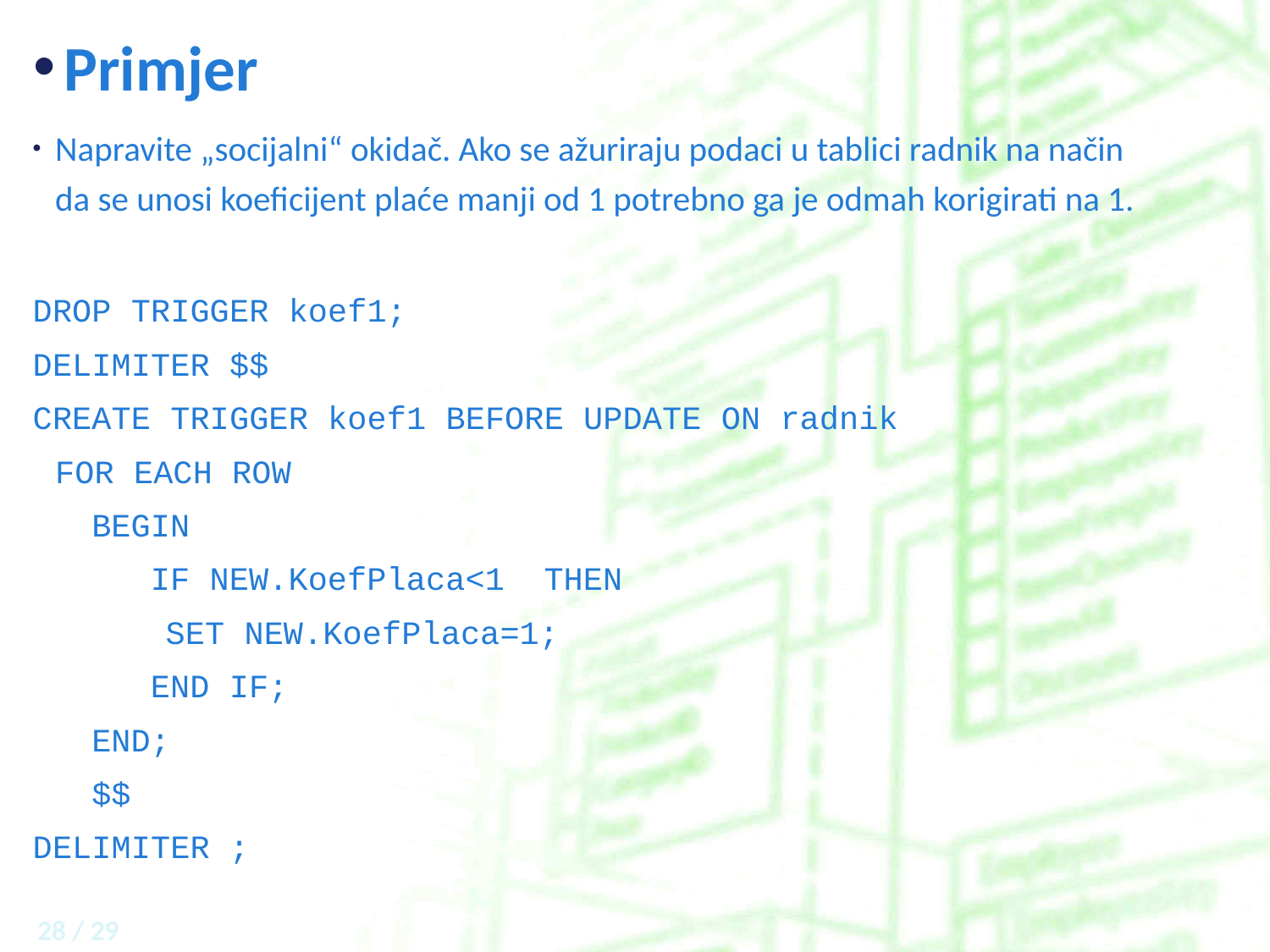

# Primjer
Napravite „socijalni“ okidač. Ako se ažuriraju podaci u tablici radnik na način da se unosi koeficijent plaće manji od 1 potrebno ga je odmah korigirati na 1.

DROP TRIGGER koef1;
DELIMITER $$
CREATE TRIGGER koef1 BEFORE UPDATE ON radnik
	FOR EACH ROW
BEGIN
IF NEW.KoefPlaca<1  THEN
	SET NEW.KoefPlaca=1;
END IF;
END;
$$
DELIMITER ;